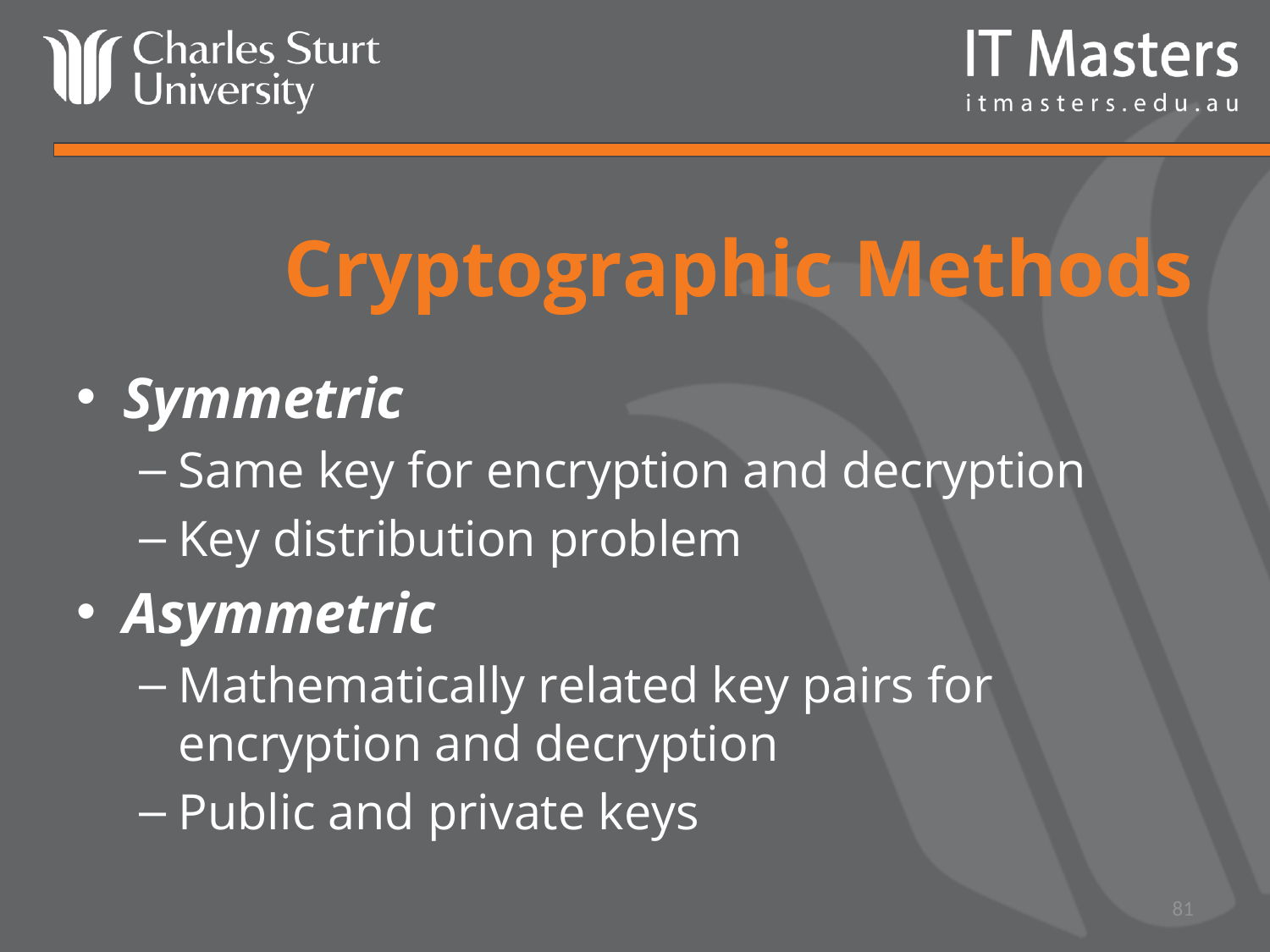

# Cryptographic Methods
Symmetric
Same key for encryption and decryption
Key distribution problem
Asymmetric
Mathematically related key pairs for encryption and decryption
Public and private keys
81